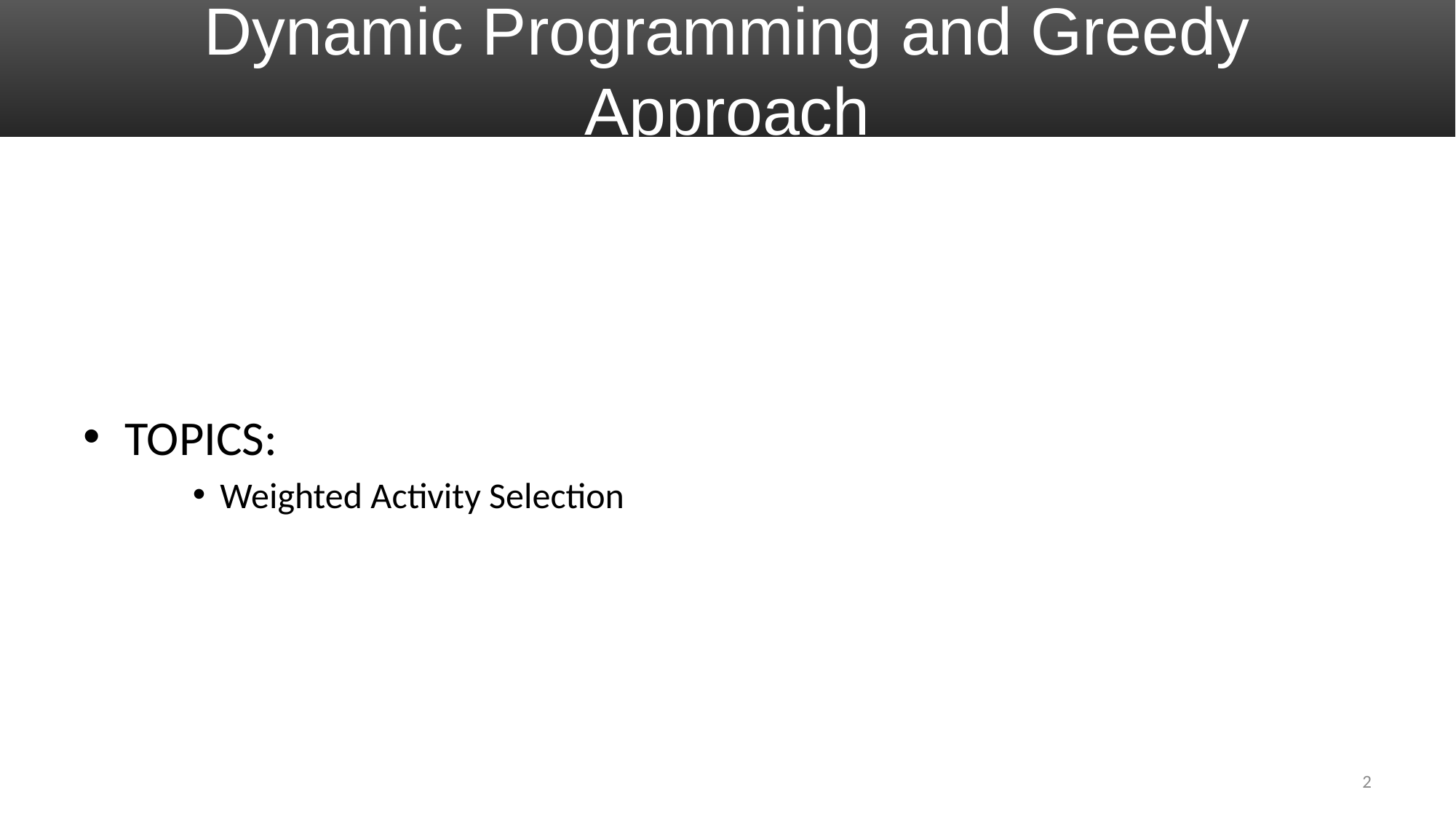

# Dynamic Programming and Greedy Approach
TOPICS:
Weighted Activity Selection
2